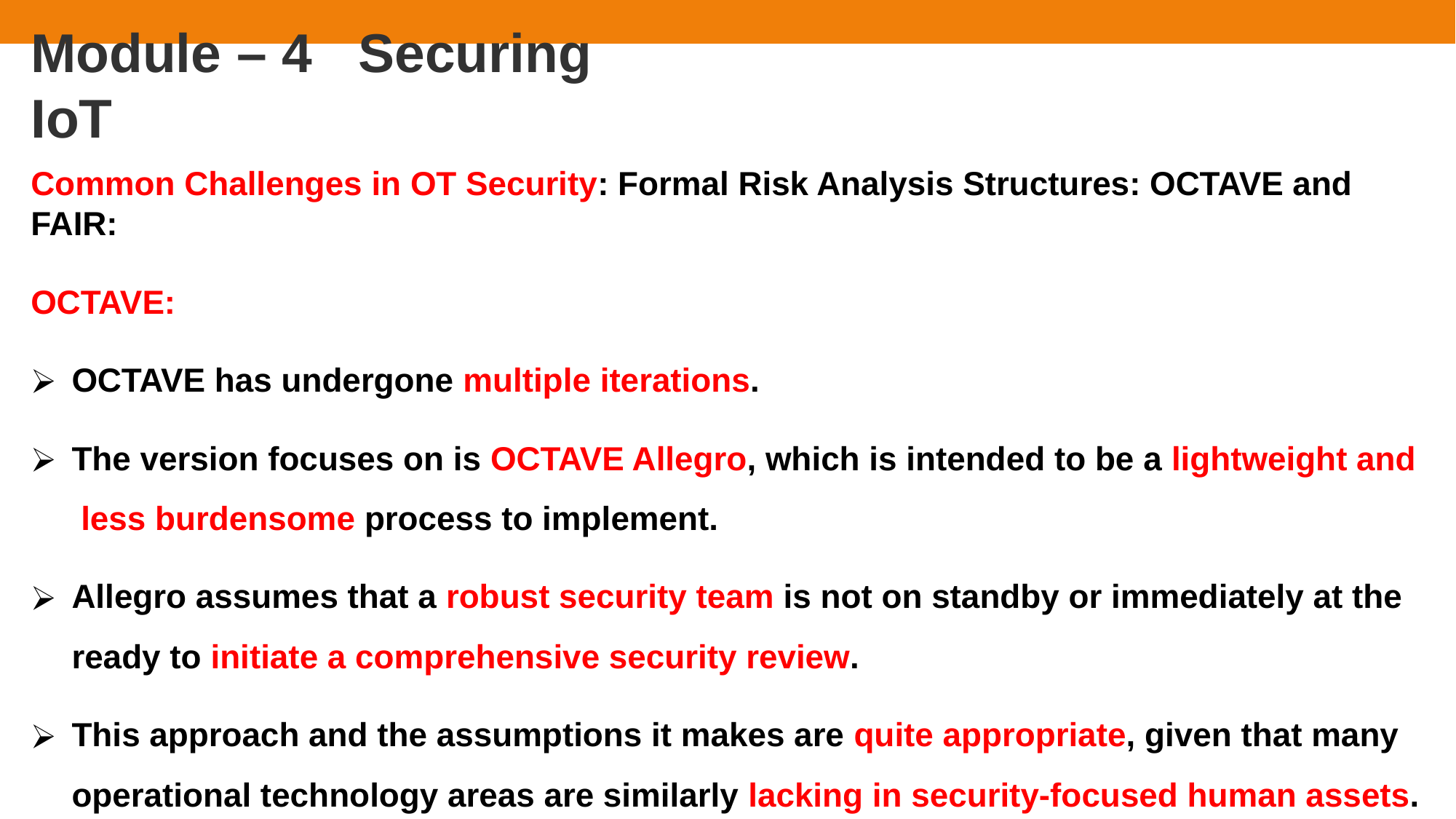

# Module – 4	Securing IoT
Common Challenges in OT Security: Formal Risk Analysis Structures: OCTAVE and FAIR:
OCTAVE:
OCTAVE has undergone multiple iterations.
The version focuses on is OCTAVE Allegro, which is intended to be a lightweight and  less burdensome process to implement.
Allegro assumes that a robust security team is not on standby or immediately at the
ready to initiate a comprehensive security review.
This approach and the assumptions it makes are quite appropriate, given that many  operational technology areas are similarly lacking in security-focused human assets.